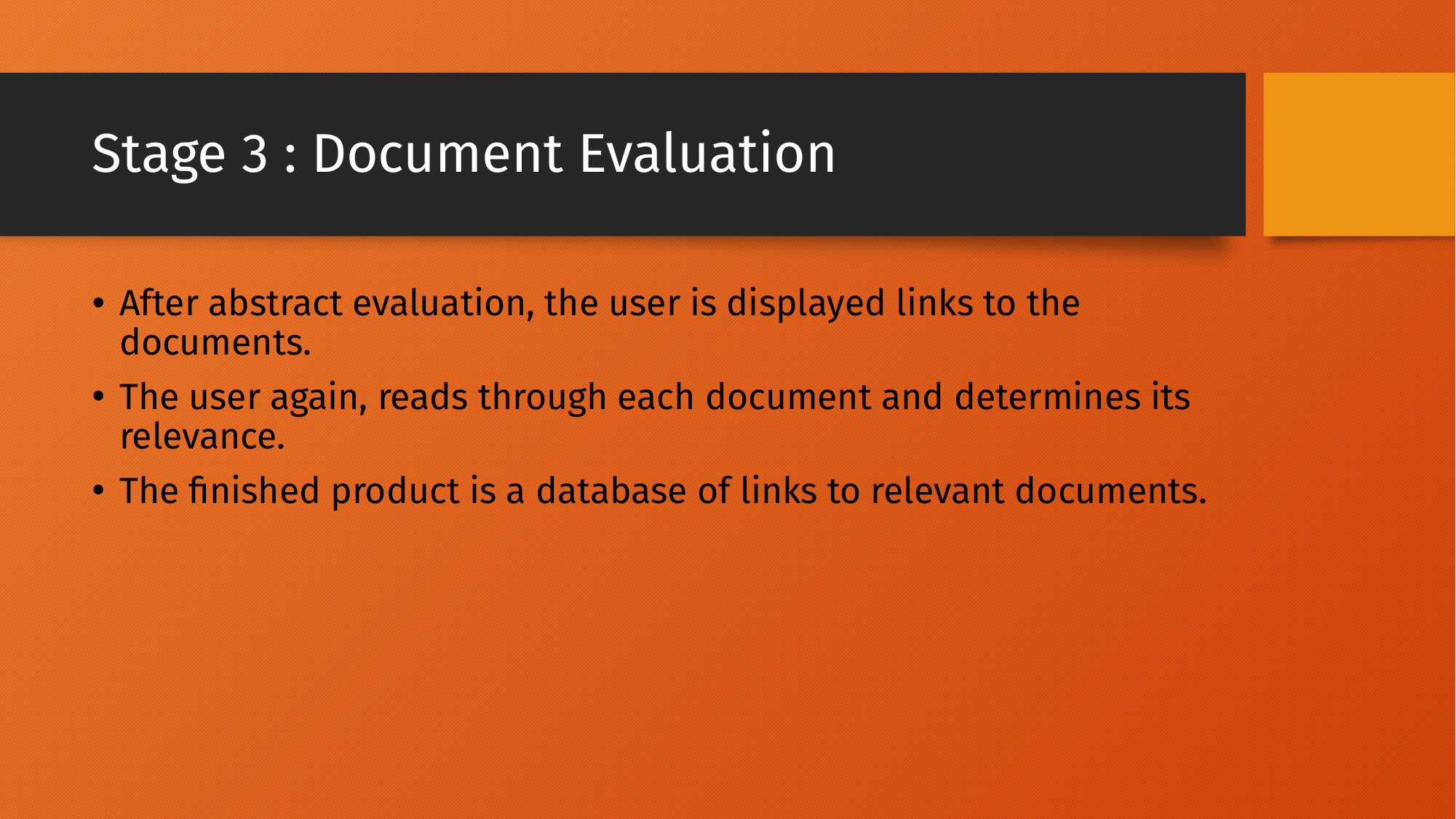

# Stage 3 : Document Evaluation
After abstract evaluation, the user is displayed links to the documents.
The user again, reads through each document and determines its relevance.
The finished product is a database of links to relevant documents.